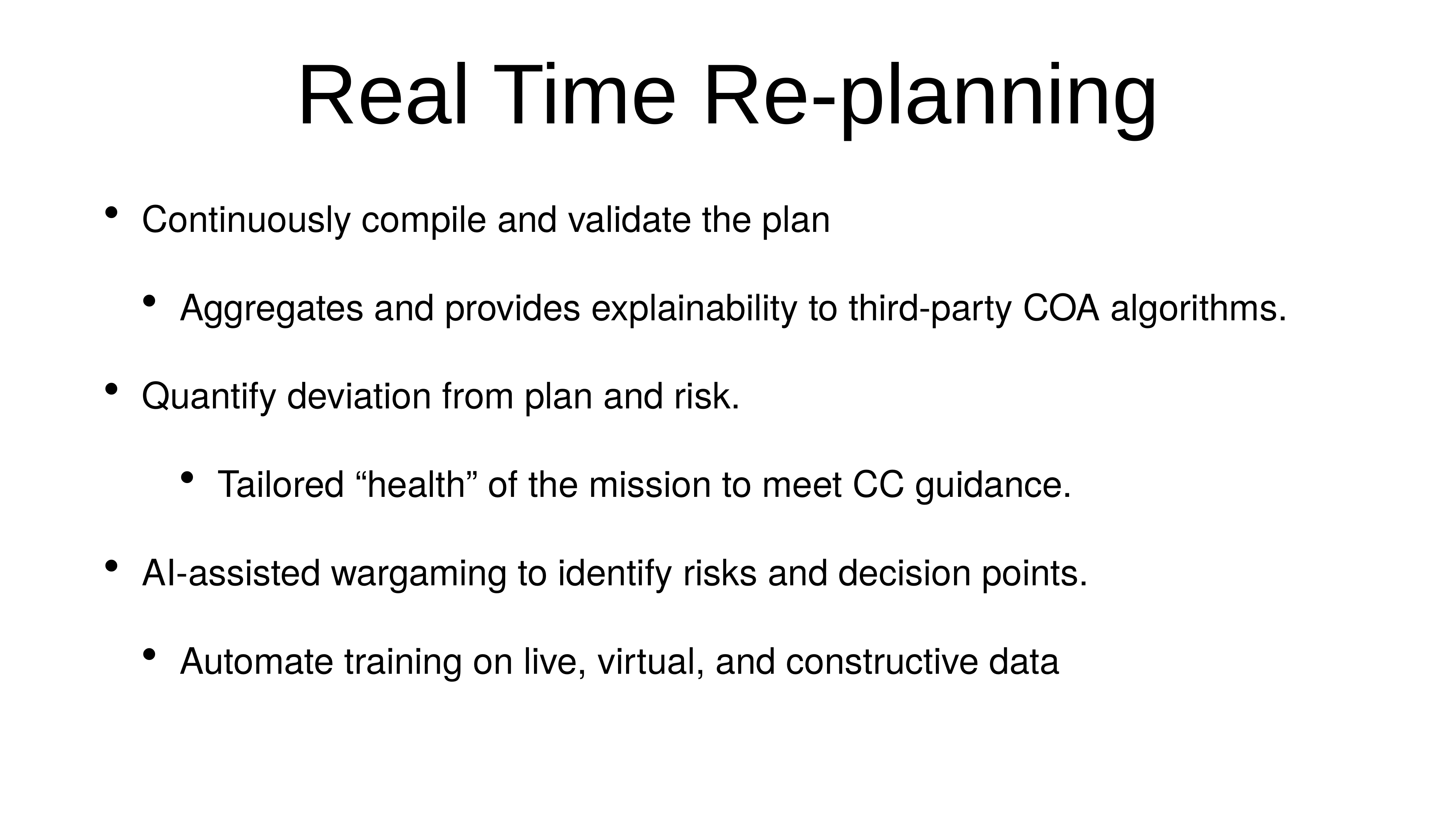

# Real Time Re-planning
Continuously compile and validate the plan
Aggregates and provides explainability to third-party COA algorithms.
Quantify deviation from plan and risk.
Tailored “health” of the mission to meet CC guidance.
AI-assisted wargaming to identify risks and decision points.
Automate training on live, virtual, and constructive data